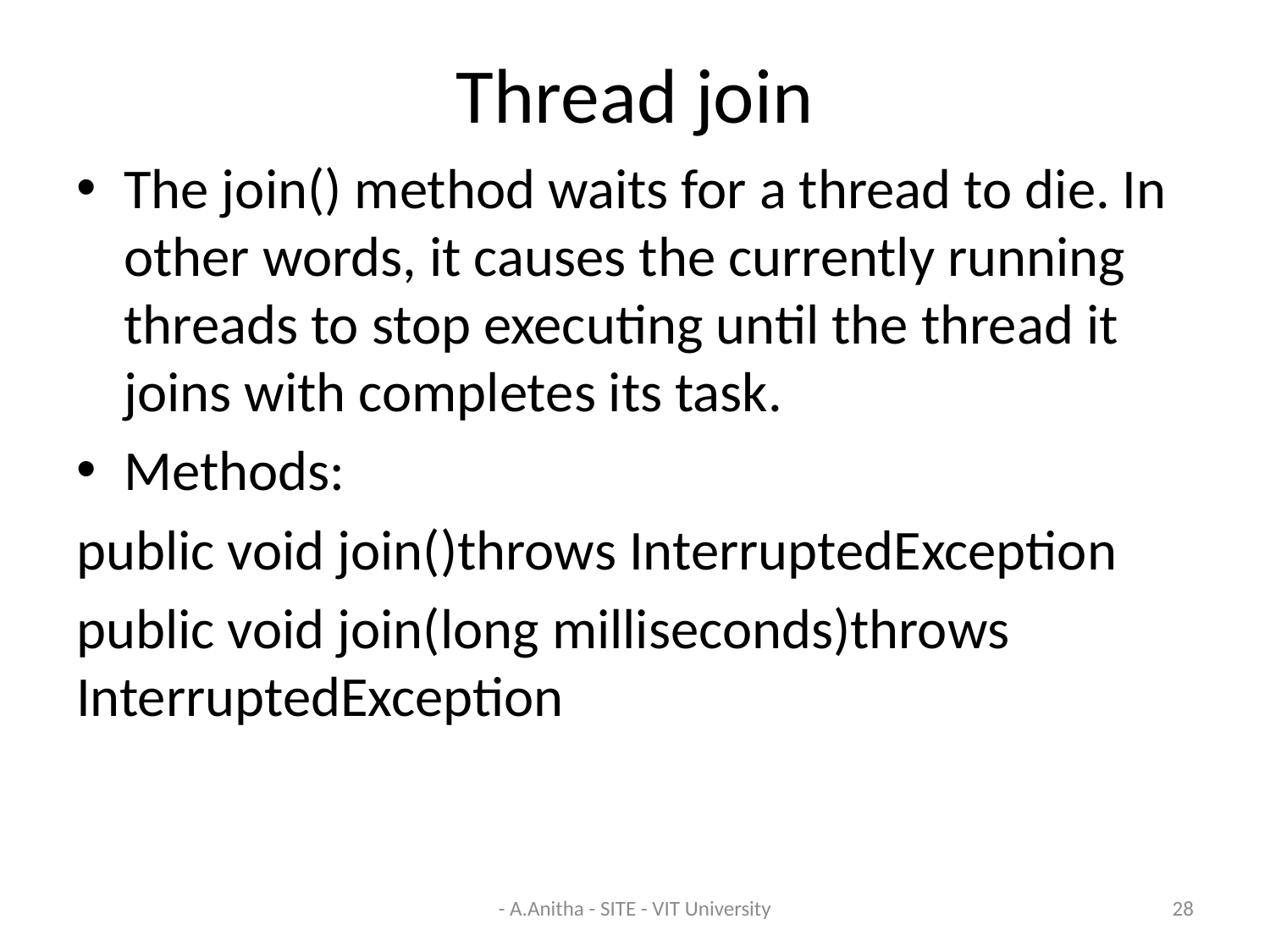

# Thread join
The join() method waits for a thread to die. In other words, it causes the currently running threads to stop executing until the thread it joins with completes its task.
Methods:
public void join()throws InterruptedException
public void join(long milliseconds)throws InterruptedException
- A.Anitha - SITE - VIT University
28